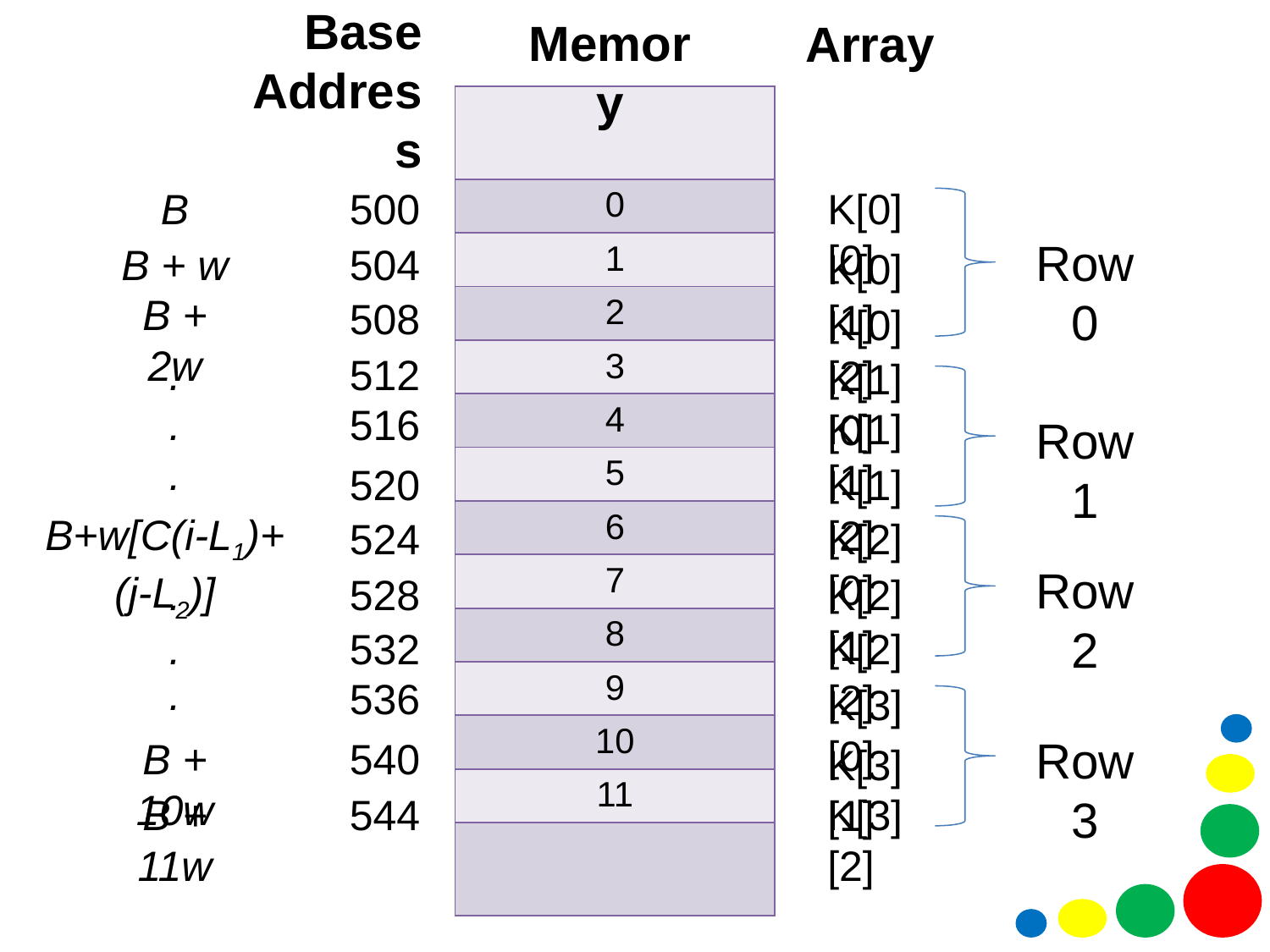

Base
Address
Memory
Array
|  |
| --- |
| 0 |
| 1 |
| 2 |
| 3 |
| 4 |
| 5 |
| 6 |
| 7 |
| 8 |
| 9 |
| 10 |
| 11 |
|  |
B
500
K[0][0]

Row 0
B + w
504
K[0][1]
B + 2w
508
K[0][2]
.
512
K[1][0]

.
516
K[1][1]
Row 1
.
520
K[1][2]
B+w[C(i-L1)+(j-L2)]
524
K[2][0]

Row 2
.
528
K[2][1]
.
532
K[2][2]
.
536
K[3][0]

Row 3
B + 10w
540
K[3][1]
B + 11w
544
K[3][2]